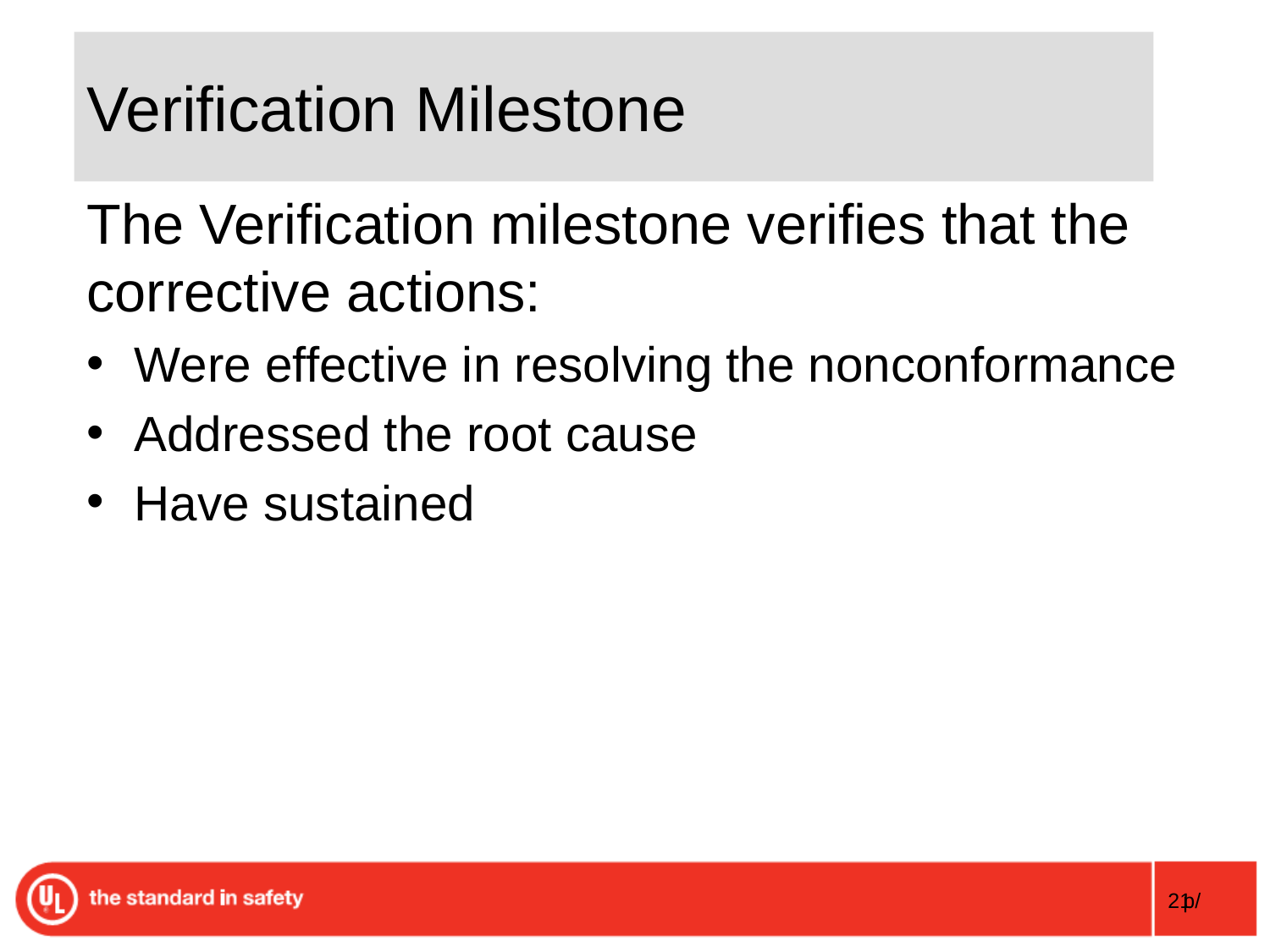

# Verification Milestone
The Verification milestone verifies that the corrective actions:
Were effective in resolving the nonconformance
Addressed the root cause
Have sustained